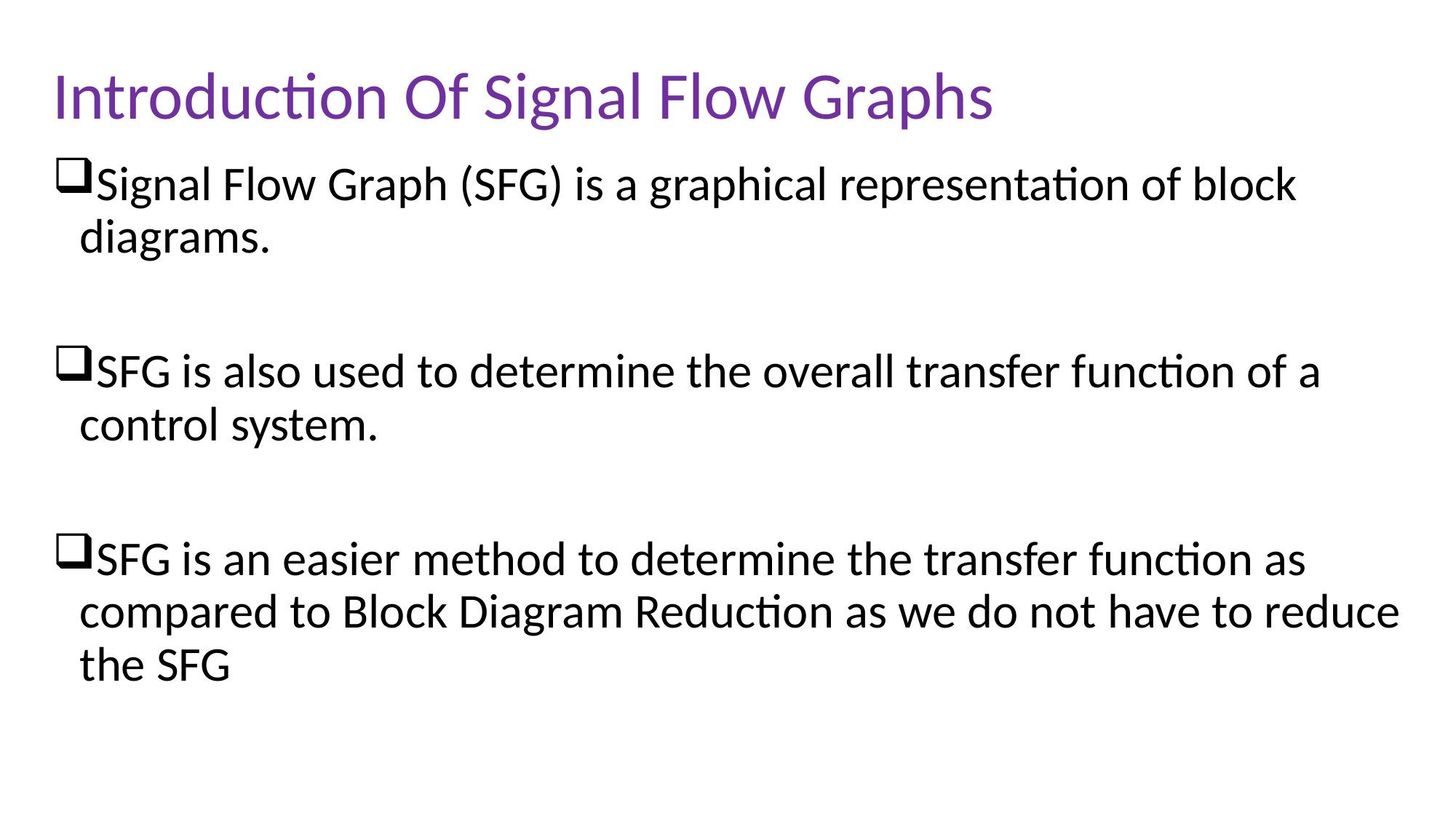

Introduction Of Signal Flow Graphs
Signal Flow Graph (SFG) is a graphical representation of block diagrams.

SFG is also used to determine the overall transfer function of a control system.

SFG is an easier method to determine the transfer function as compared to Block Diagram Reduction as we do not have to reduce the SFG